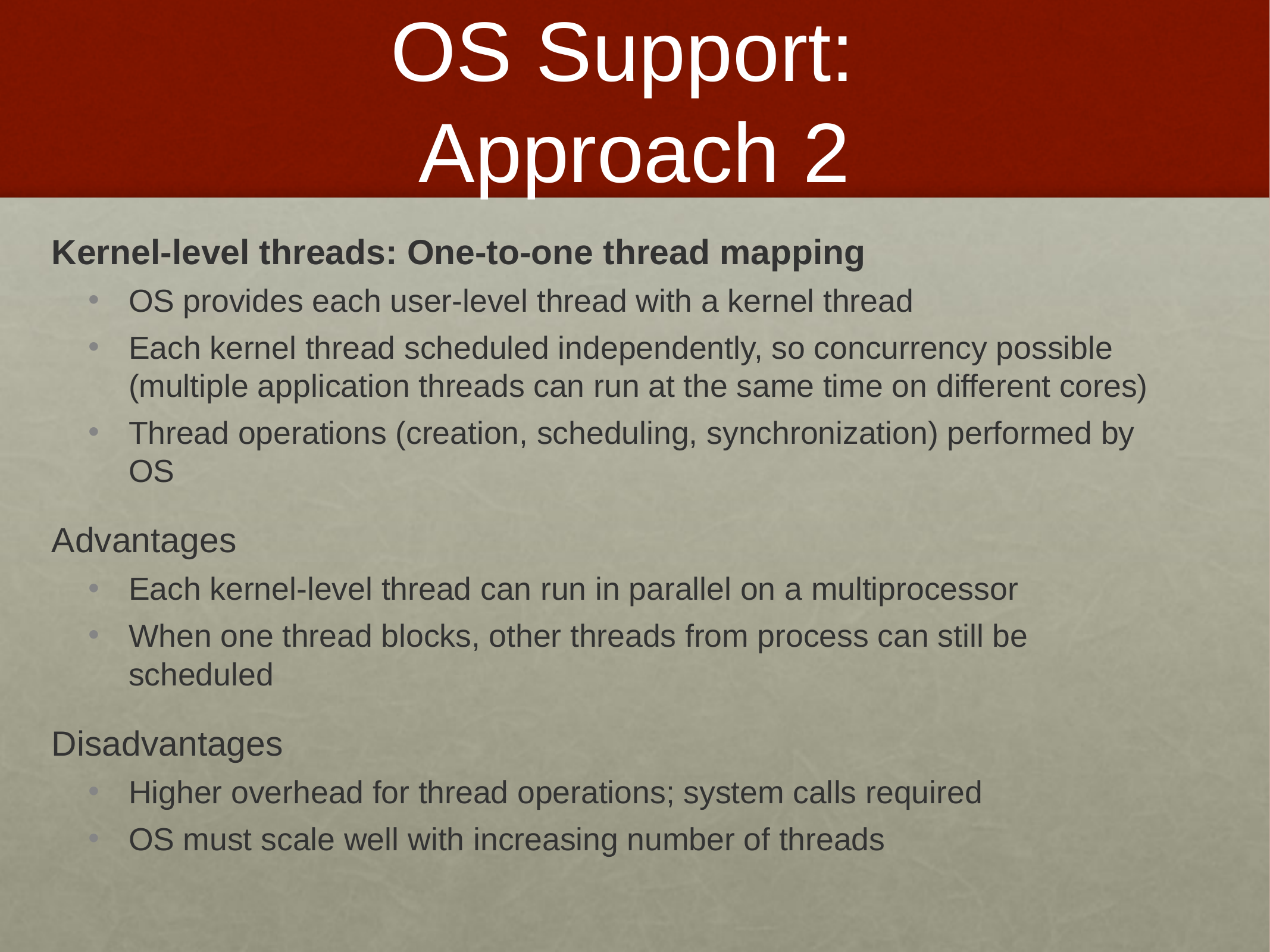

# OS Support: Approach 2
Kernel-level threads: One-to-one thread mapping
OS provides each user-level thread with a kernel thread
Each kernel thread scheduled independently, so concurrency possible (multiple application threads can run at the same time on different cores)
Thread operations (creation, scheduling, synchronization) performed by OS
Advantages
Each kernel-level thread can run in parallel on a multiprocessor
When one thread blocks, other threads from process can still be scheduled
Disadvantages
Higher overhead for thread operations; system calls required
OS must scale well with increasing number of threads